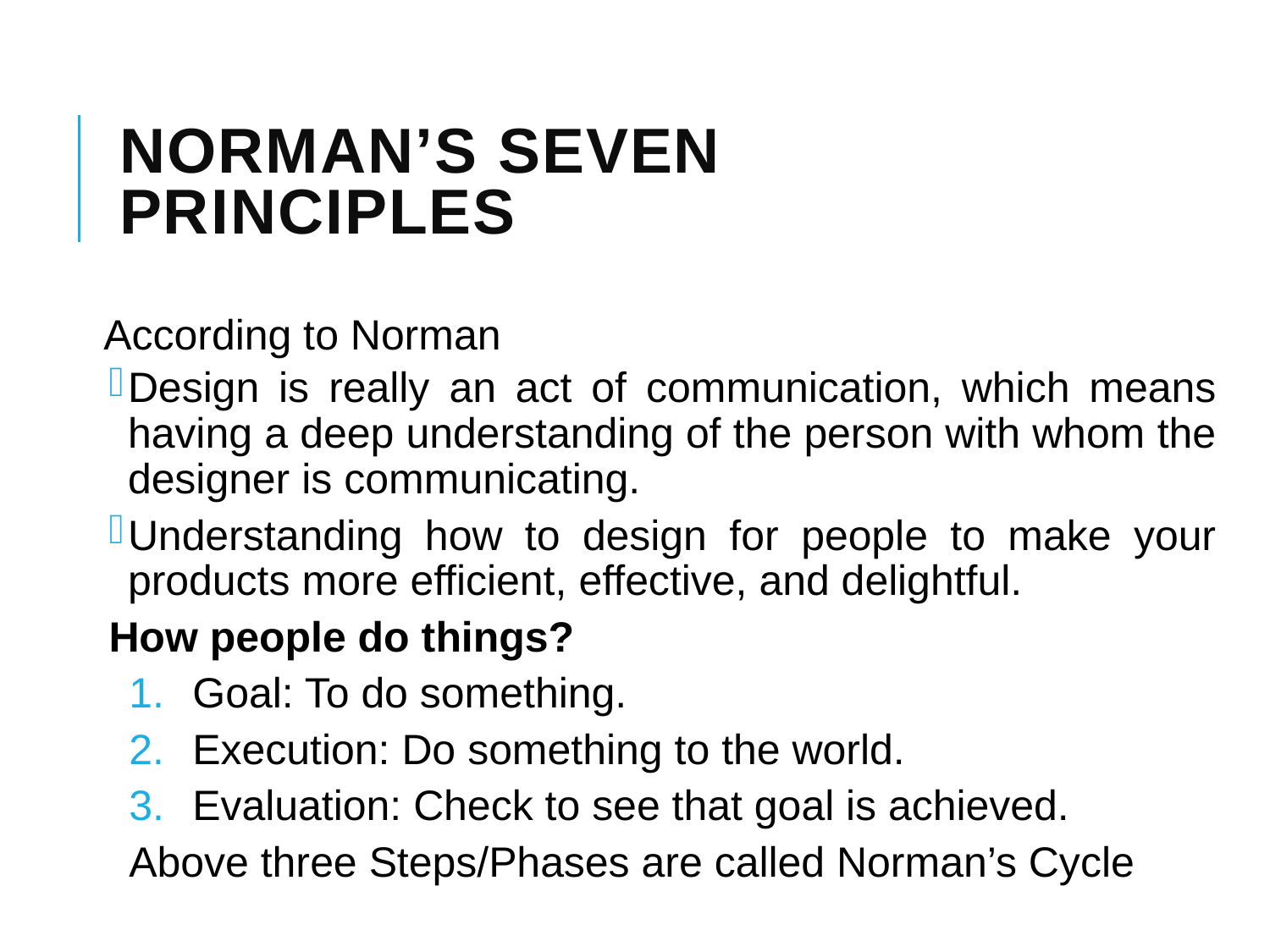

# Norman’s Seven Principles
According to Norman
Design is really an act of communication, which means having a deep understanding of the person with whom the designer is communicating.
Understanding how to design for people to make your products more efficient, effective, and delightful.
How people do things?
Goal: To do something.
Execution: Do something to the world.
Evaluation: Check to see that goal is achieved.
Above three Steps/Phases are called Norman’s Cycle